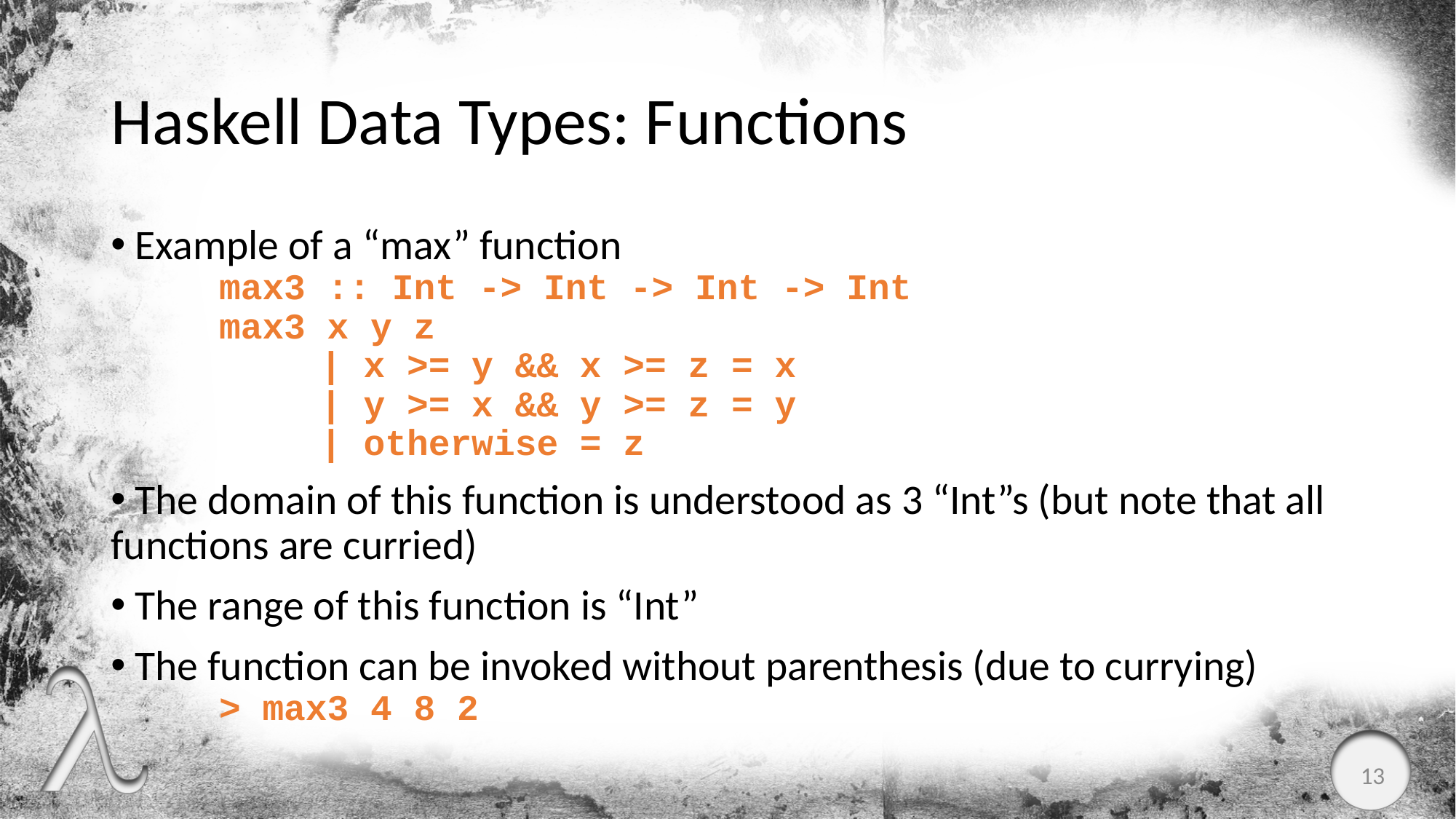

# Haskell Data Types: Functions
 Example of a “max” function
max3 :: Int -> Int -> Int -> Int
max3 x y z
	| x >= y && x >= z = x
	| y >= x && y >= z = y
	| otherwise = z
 The domain of this function is understood as 3 “Int”s (but note that all functions are curried)
 The range of this function is “Int”
 The function can be invoked without parenthesis (due to currying)
> max3 4 8 2

13